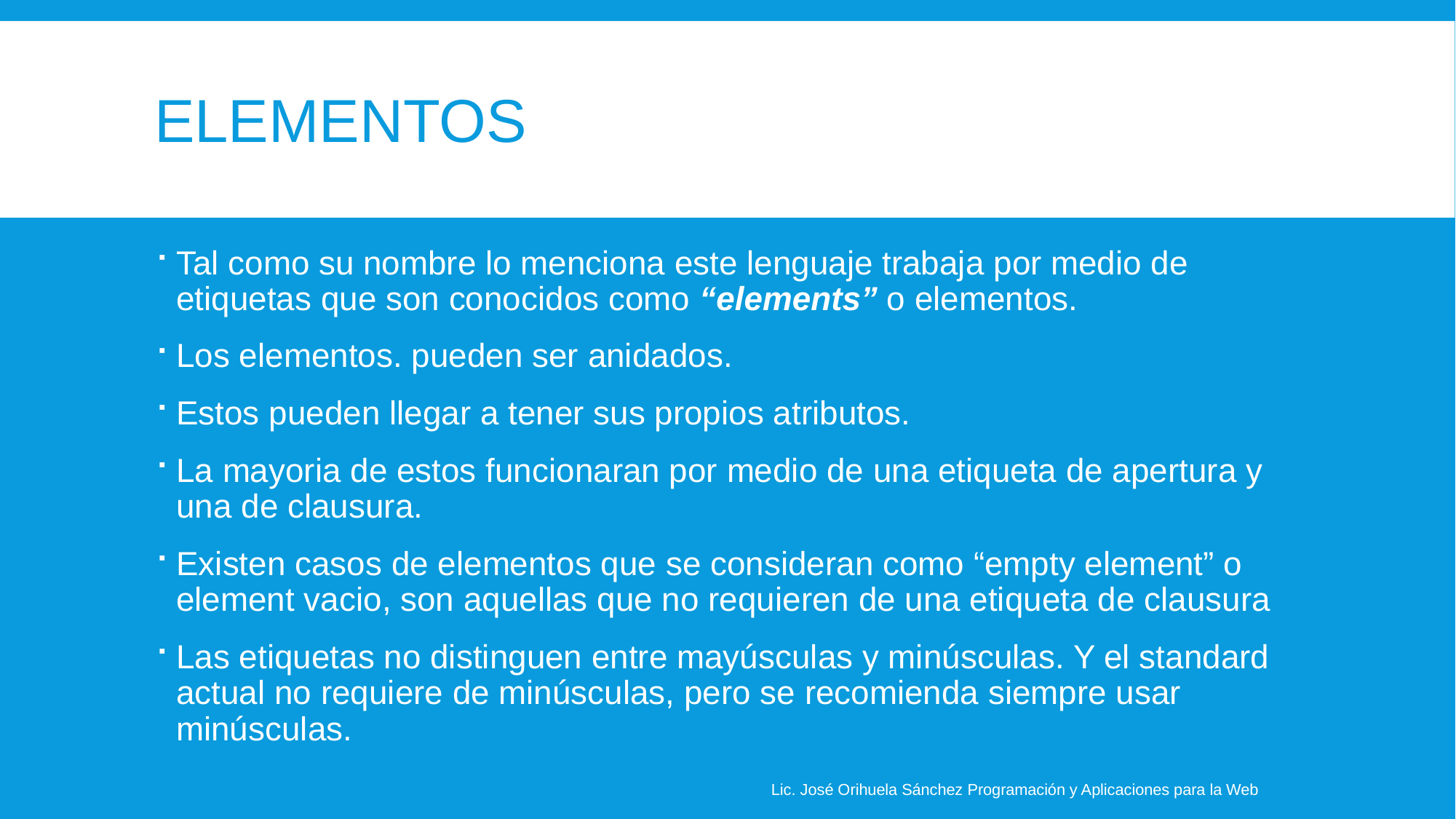

# Elementos
Tal como su nombre lo menciona este lenguaje trabaja por medio de etiquetas que son conocidos como “elements” o elementos.
Los elementos. pueden ser anidados.
Estos pueden llegar a tener sus propios atributos.
La mayoria de estos funcionaran por medio de una etiqueta de apertura y una de clausura.
Existen casos de elementos que se consideran como “empty element” o element vacio, son aquellas que no requieren de una etiqueta de clausura
Las etiquetas no distinguen entre mayúsculas y minúsculas. Y el standard actual no requiere de minúsculas, pero se recomienda siempre usar minúsculas.
Lic. José Orihuela Sánchez Programación y Aplicaciones para la Web